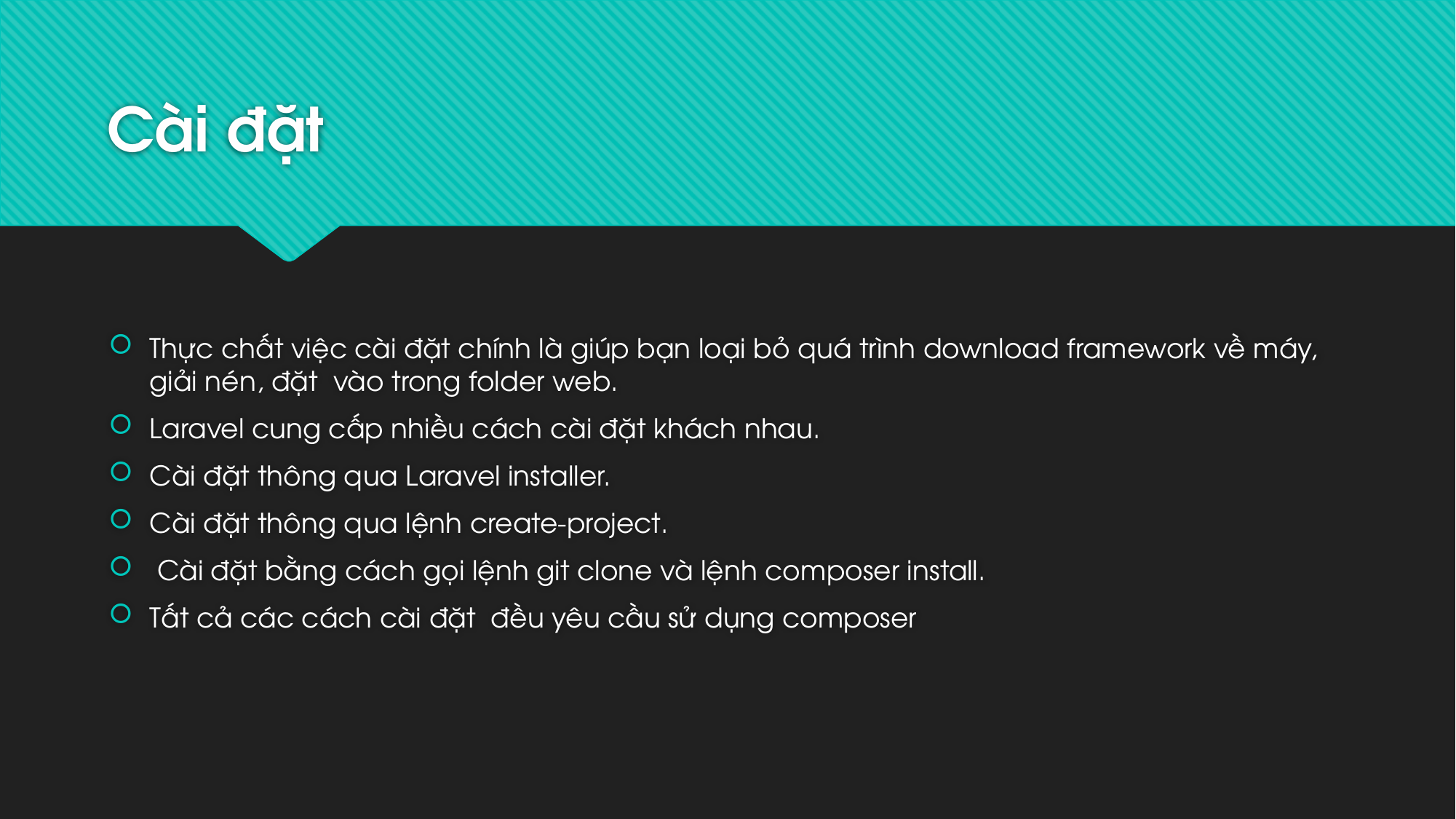

# Cài đặt
Thực chất việc cài đặt chính là giúp bạn loại bỏ quá trình download framework về máy, giải nén, đặt  vào trong folder web.
Laravel cung cấp nhiều cách cài đặt khách nhau.
Cài đặt thông qua Laravel installer.
Cài đặt thông qua lệnh create-project.
 Cài đặt bằng cách gọi lệnh git clone và lệnh composer install.
Tất cả các cách cài đặt  đều yêu cầu sử dụng composer